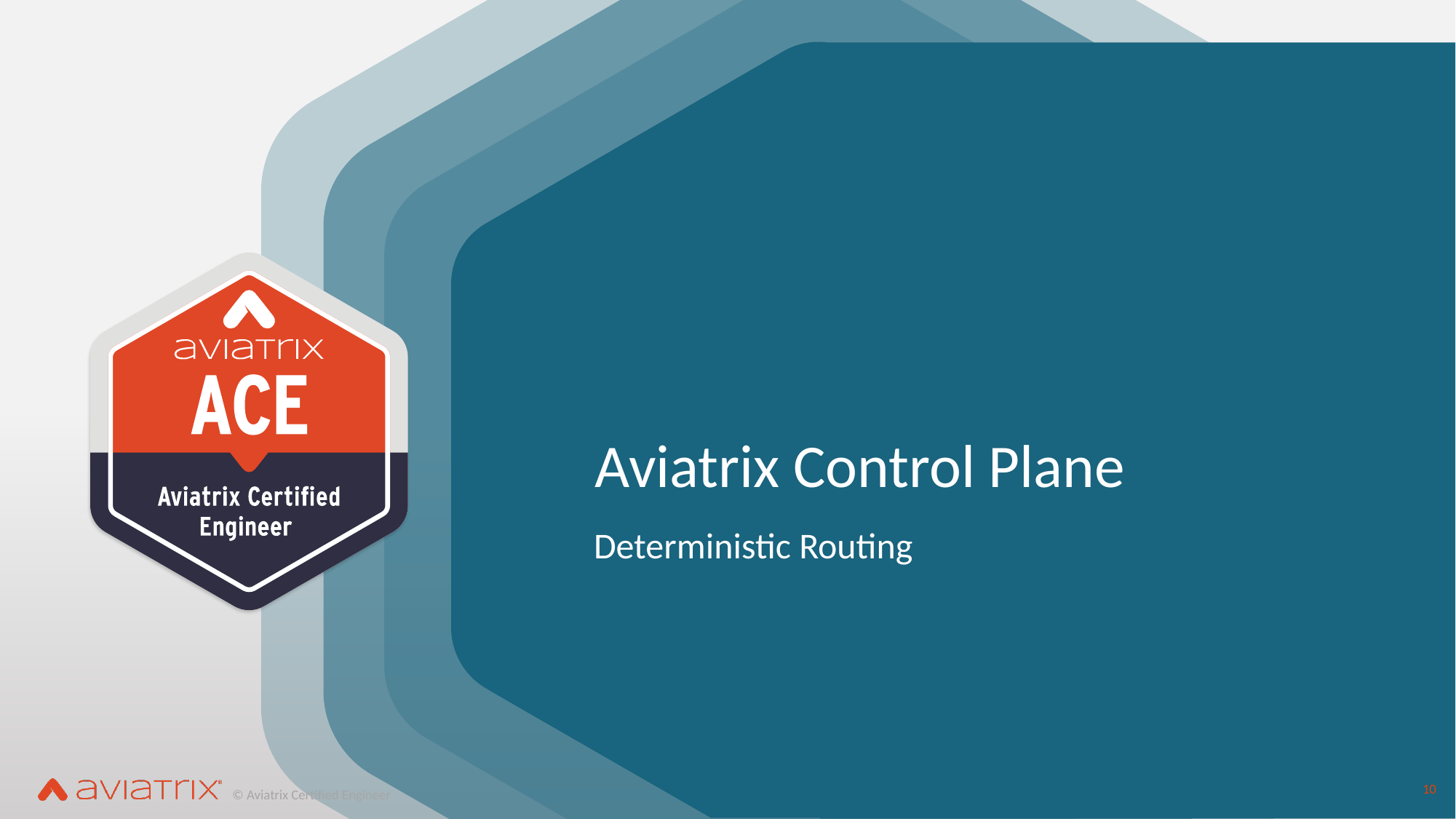

# Aviatrix Control Plane
Deterministic Routing
10
© Aviatrix Certified Engineer